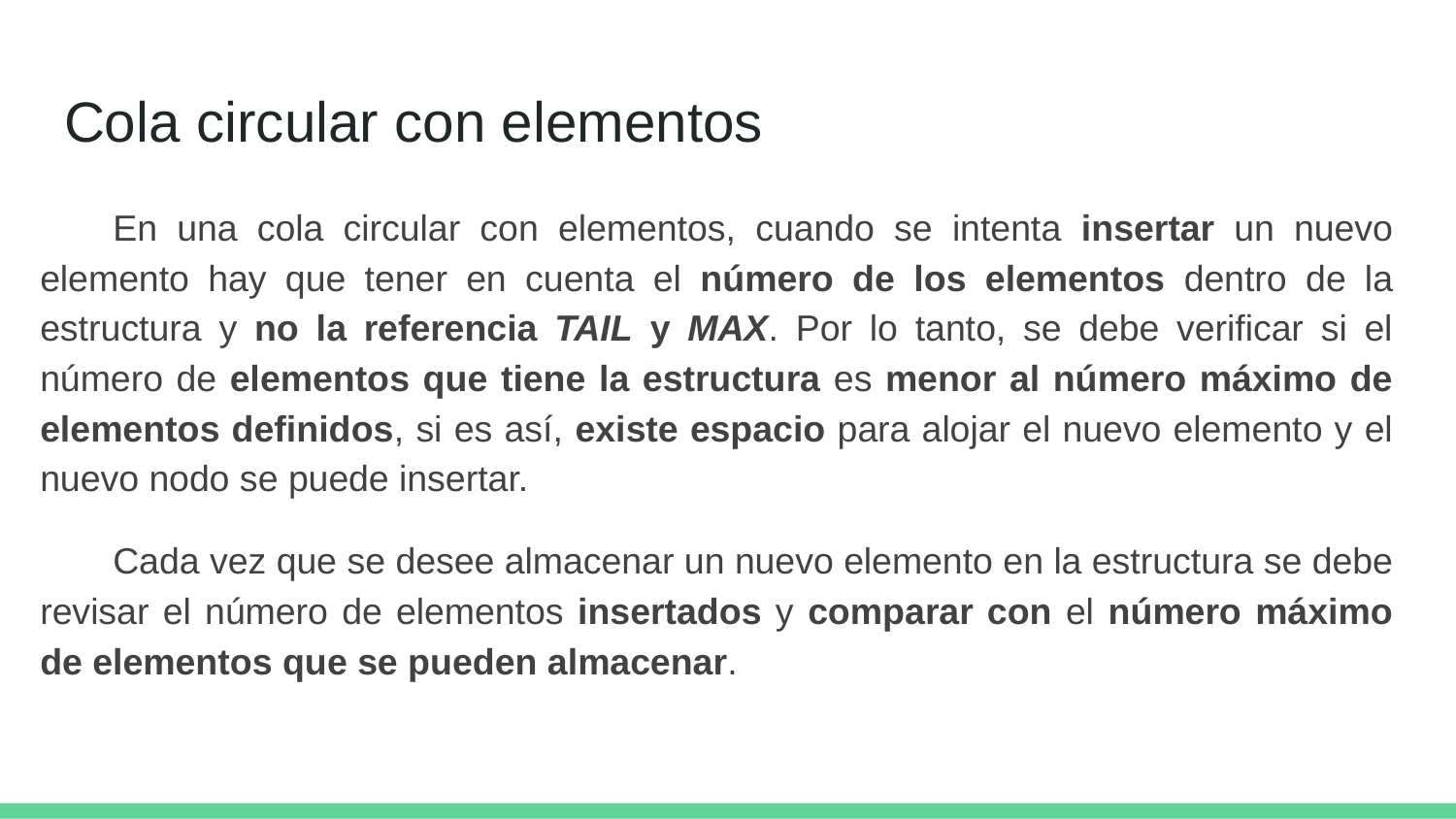

# Cola circular con elementos
En una cola circular con elementos, cuando se intenta insertar un nuevo elemento hay que tener en cuenta el número de los elementos dentro de la estructura y no la referencia TAIL y MAX. Por lo tanto, se debe verificar si el número de elementos que tiene la estructura es menor al número máximo de elementos definidos, si es así, existe espacio para alojar el nuevo elemento y el nuevo nodo se puede insertar.
Cada vez que se desee almacenar un nuevo elemento en la estructura se debe revisar el número de elementos insertados y comparar con el número máximo de elementos que se pueden almacenar.